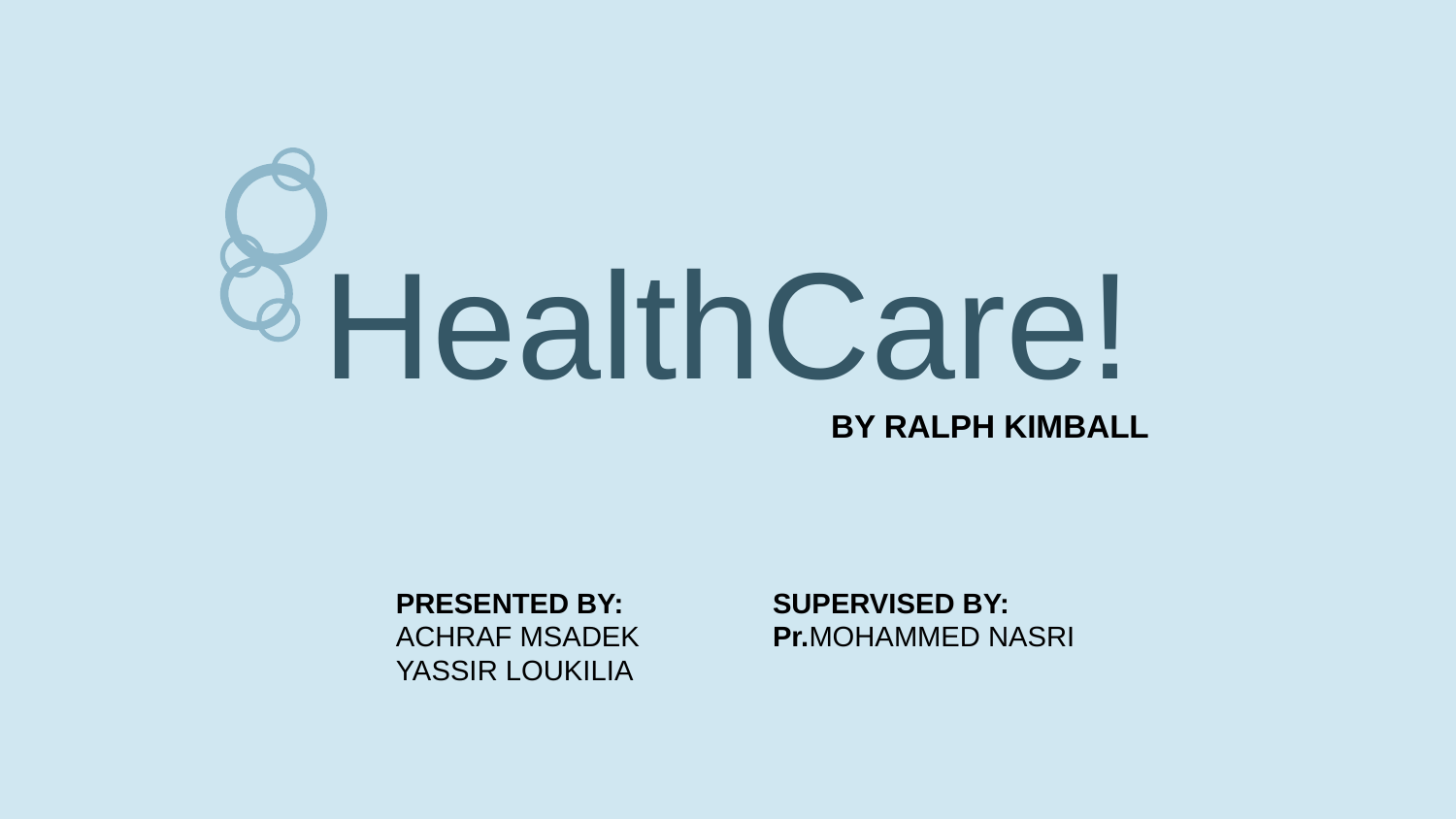

# HealthCare!

BY RALPH KIMBALL
SUPERVISED BY:
Pr.MOHAMMED NASRI
PRESENTED BY:
ACHRAF MSADEK
YASSIR LOUKILIA